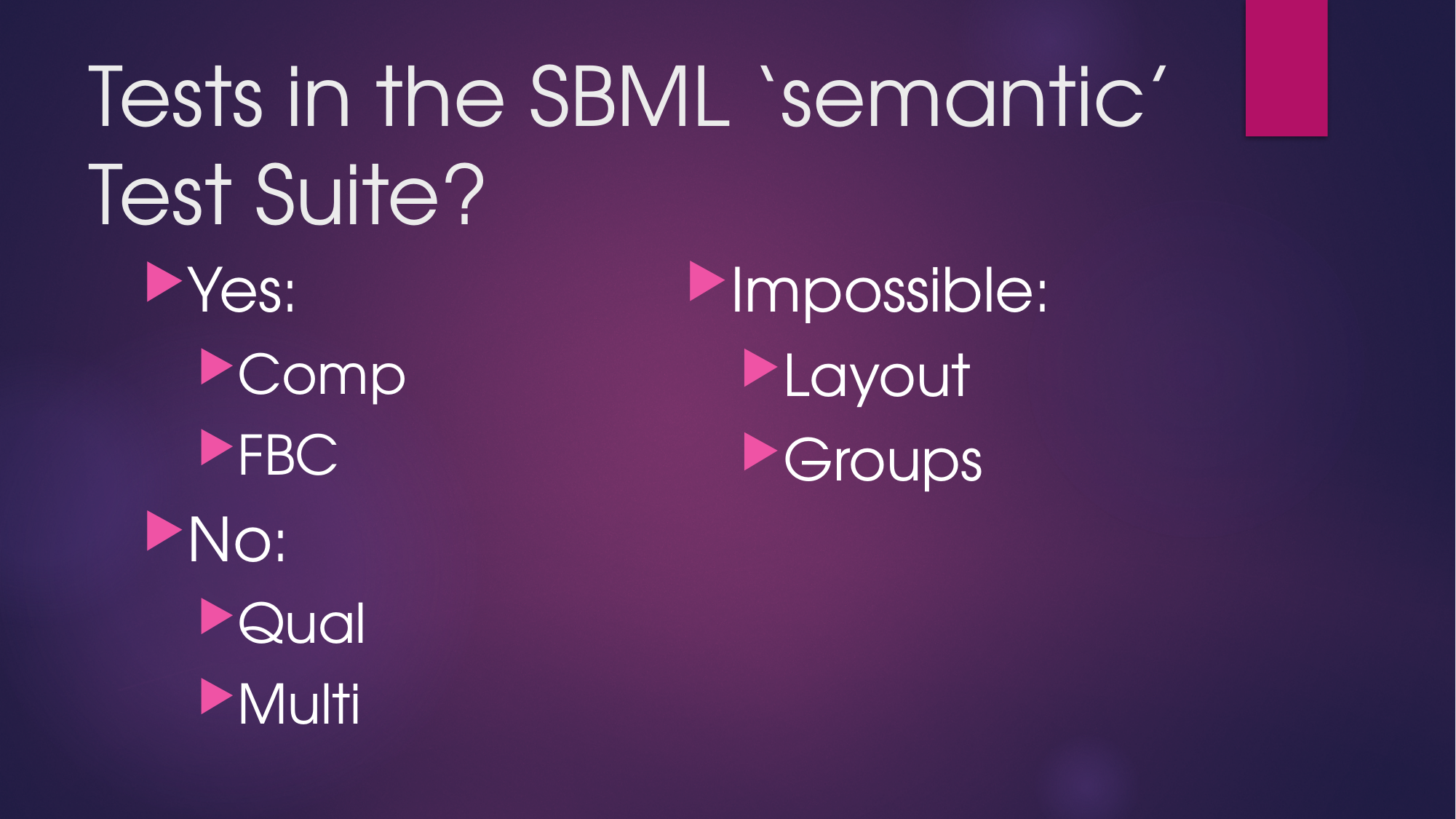

# Tests in the SBML ‘semantic’ Test Suite?
Impossible:
Layout
Groups
Yes:
Comp
FBC
No:
Qual
Multi